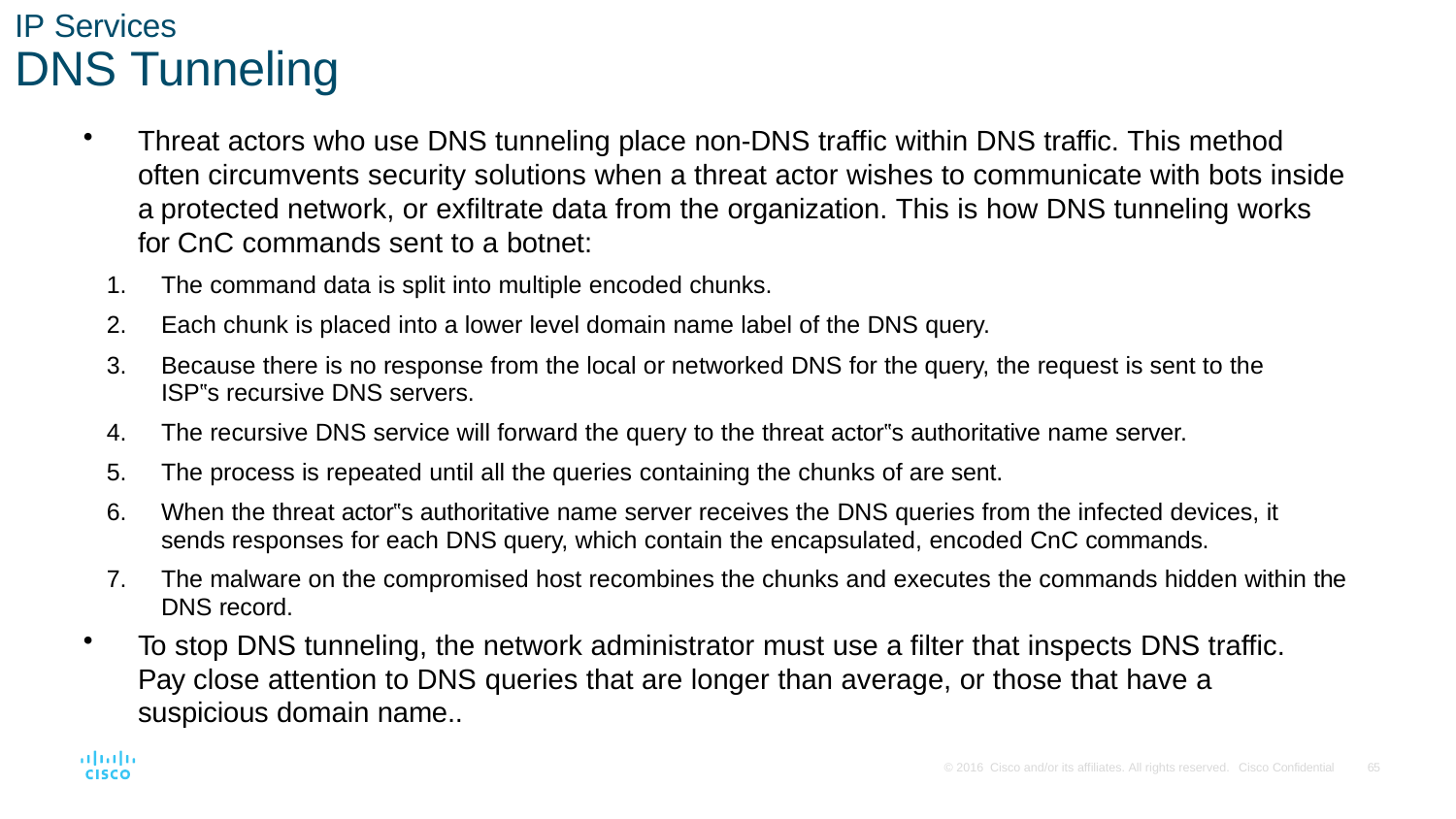

# IP Services
DNS Tunneling
Threat actors who use DNS tunneling place non-DNS traffic within DNS traffic. This method often circumvents security solutions when a threat actor wishes to communicate with bots inside a protected network, or exfiltrate data from the organization. This is how DNS tunneling works for CnC commands sent to a botnet:
The command data is split into multiple encoded chunks.
Each chunk is placed into a lower level domain name label of the DNS query.
Because there is no response from the local or networked DNS for the query, the request is sent to the ISP‟s recursive DNS servers.
The recursive DNS service will forward the query to the threat actor‟s authoritative name server.
The process is repeated until all the queries containing the chunks of are sent.
When the threat actor‟s authoritative name server receives the DNS queries from the infected devices, it sends responses for each DNS query, which contain the encapsulated, encoded CnC commands.
The malware on the compromised host recombines the chunks and executes the commands hidden within the
DNS record.
To stop DNS tunneling, the network administrator must use a filter that inspects DNS traffic. Pay close attention to DNS queries that are longer than average, or those that have a suspicious domain name..
© 2016 Cisco and/or its affiliates. All rights reserved. Cisco Confidential
65